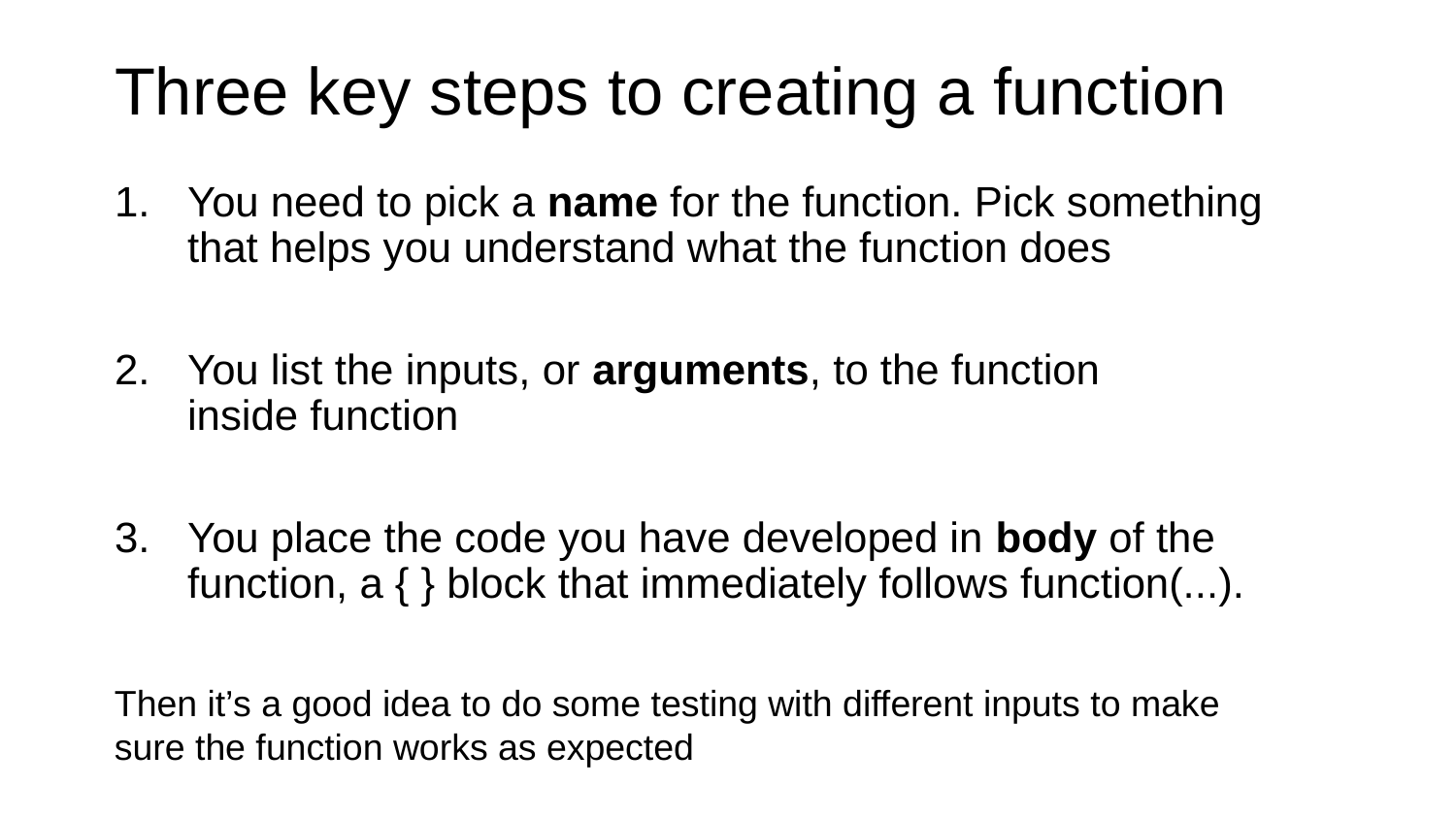

# Three key steps to creating a function
You need to pick a name for the function. Pick something that helps you understand what the function does

You list the inputs, or arguments, to the function inside function

You place the code you have developed in body of the function, a { } block that immediately follows function(...).

Then it’s a good idea to do some testing with different inputs to make sure the function works as expected